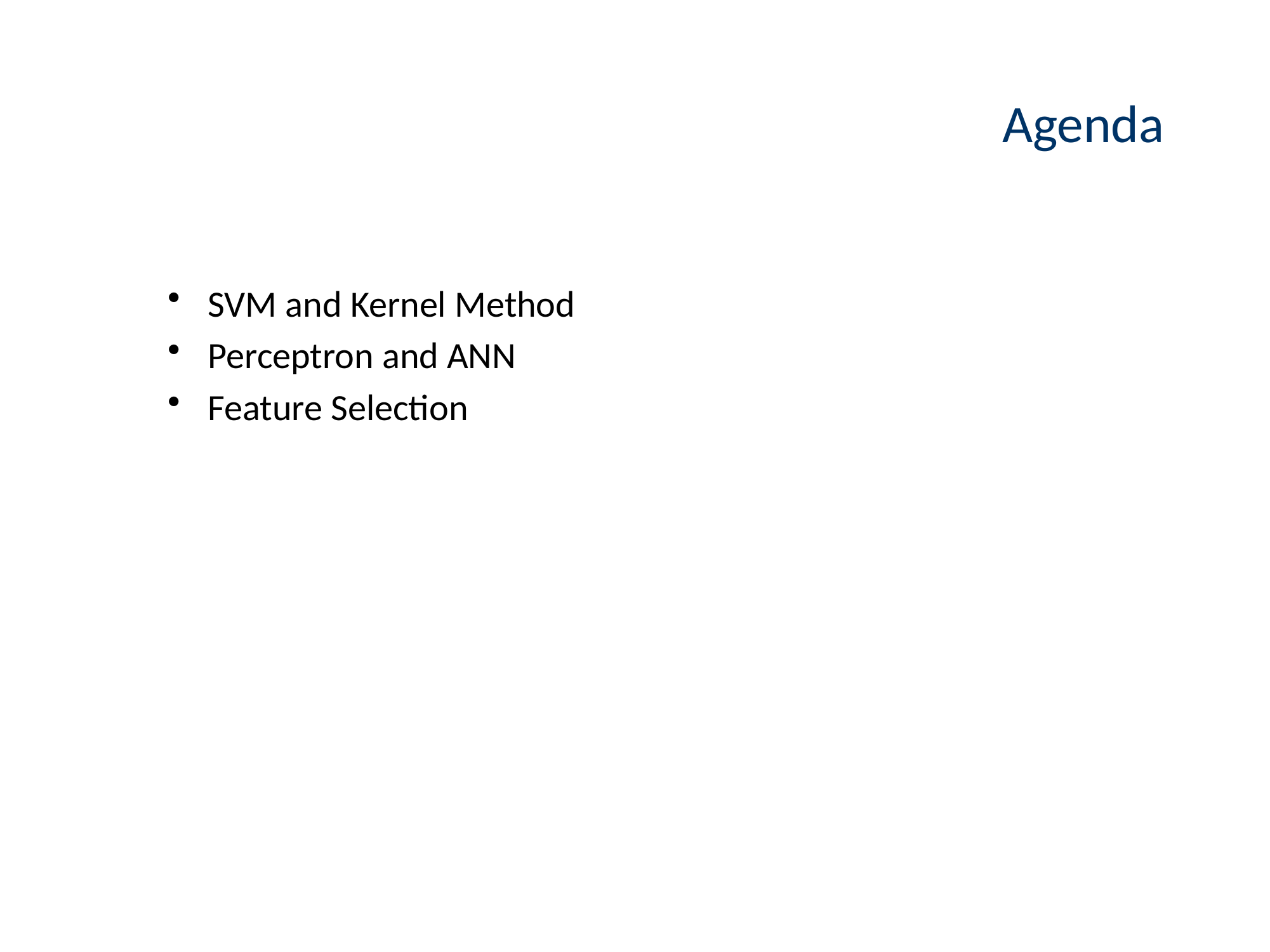

# Agenda
SVM and Kernel Method
Perceptron and ANN
Feature Selection